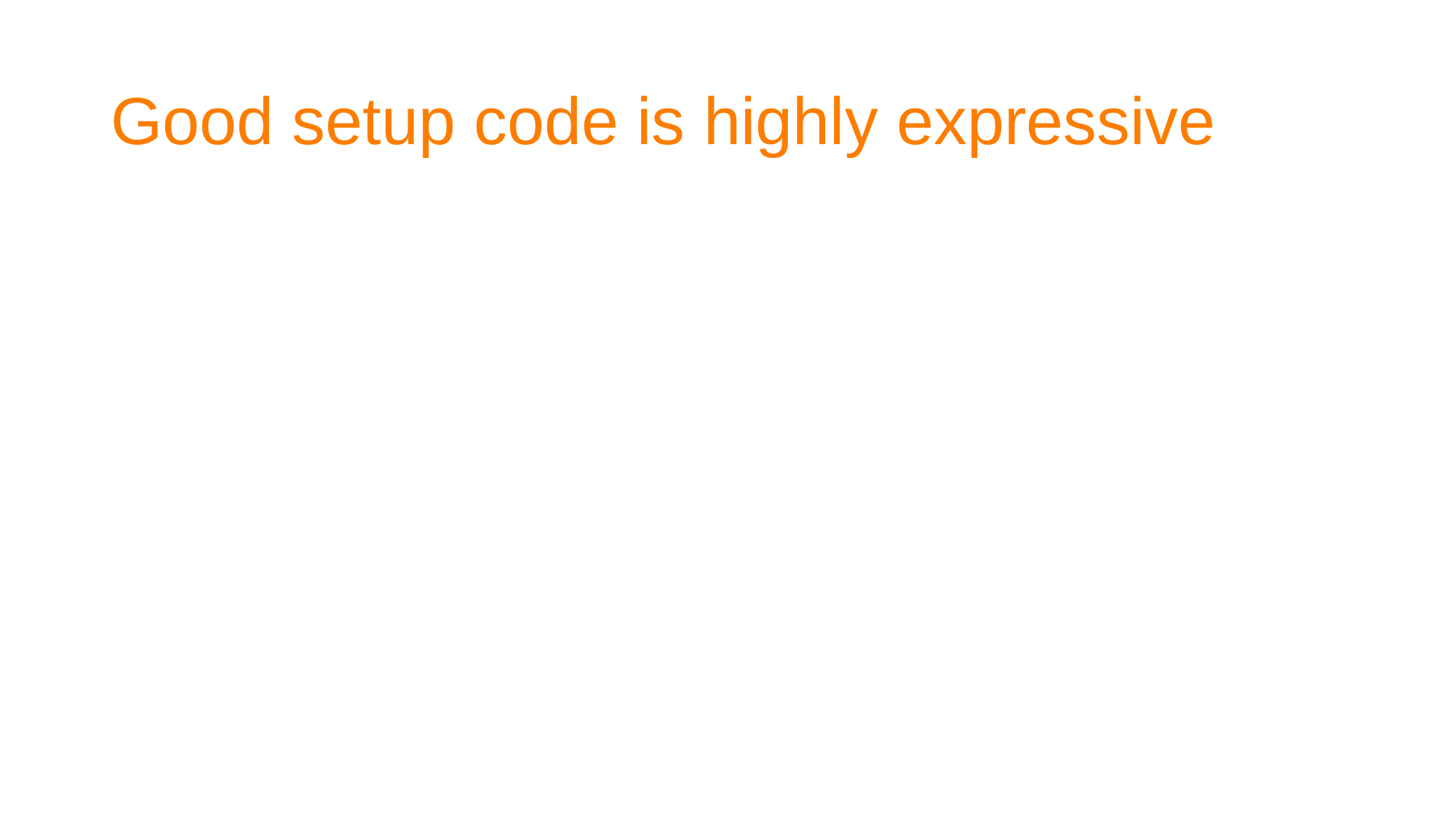

# Good setup code is highly expressive